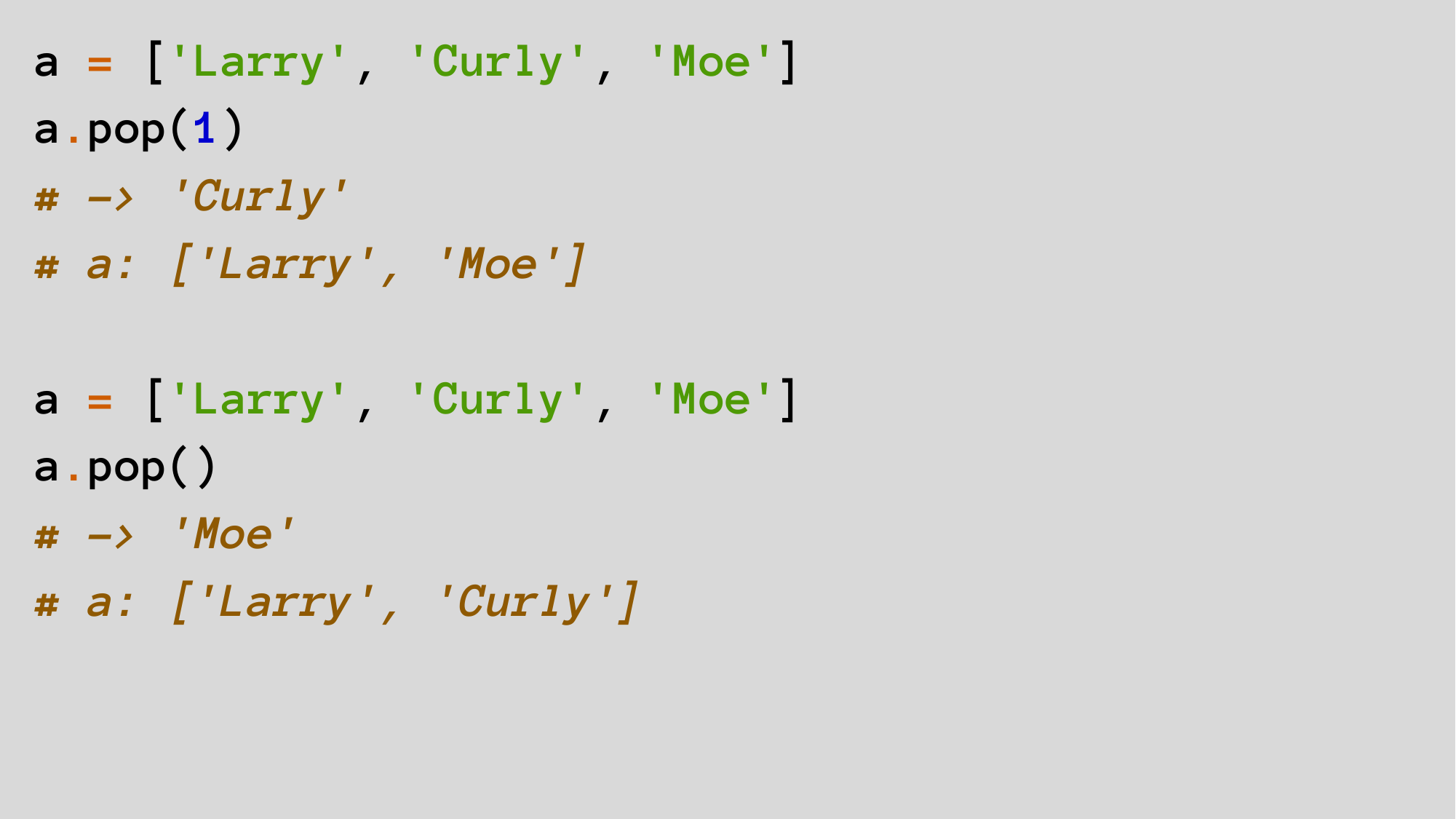

a = ['Larry', 'Curly', 'Moe']
a.pop(1)
# -> 'Curly'
# a: ['Larry', 'Moe']

a = ['Larry', 'Curly', 'Moe']
a.pop()
# -> 'Moe'
# a: ['Larry', 'Curly']